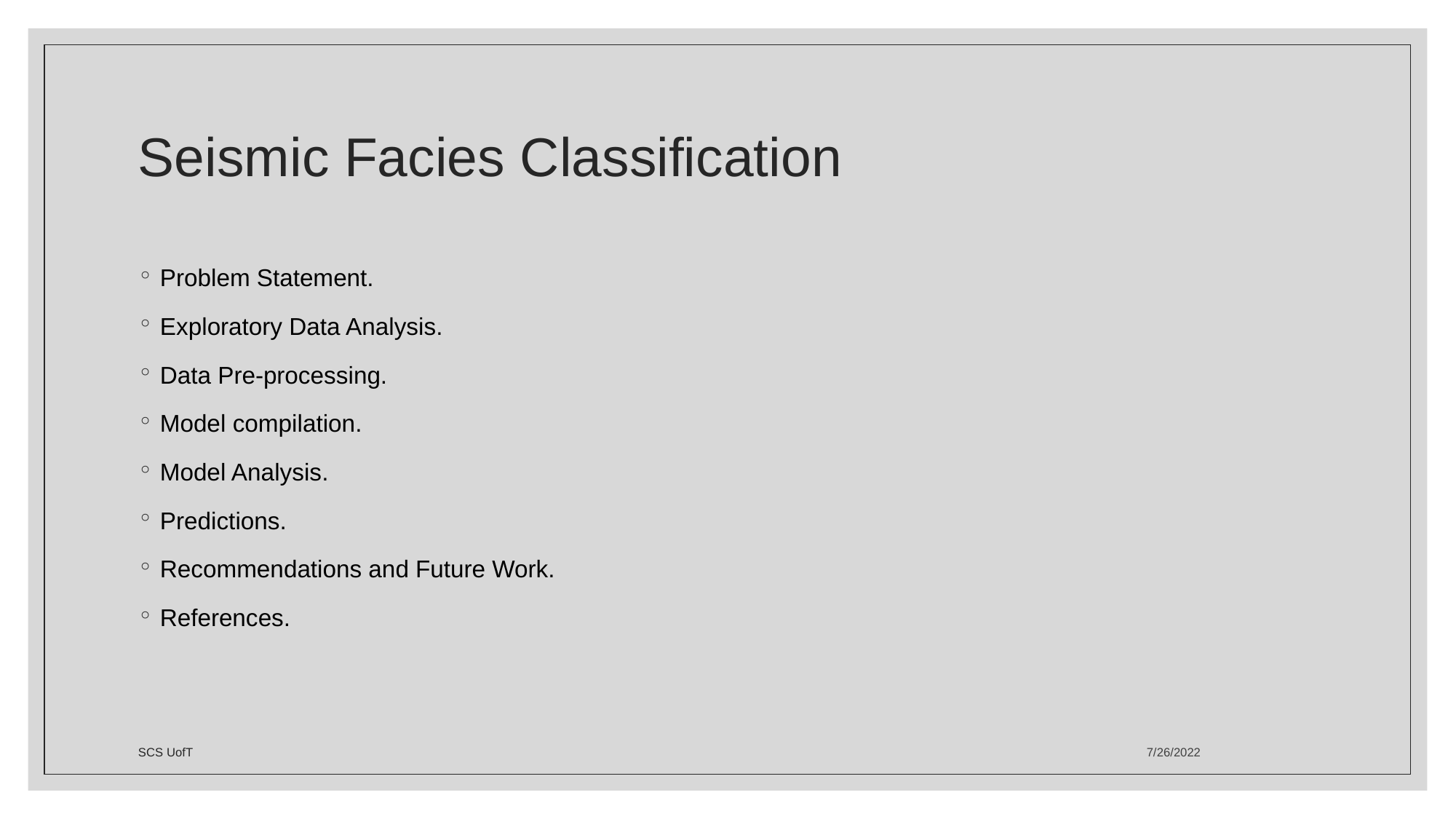

# Seismic Facies Classification
Problem Statement.
Exploratory Data Analysis.
Data Pre-processing.
Model compilation.
Model Analysis.
Predictions.
Recommendations and Future Work.
References.

SCS UofT
7/26/2022